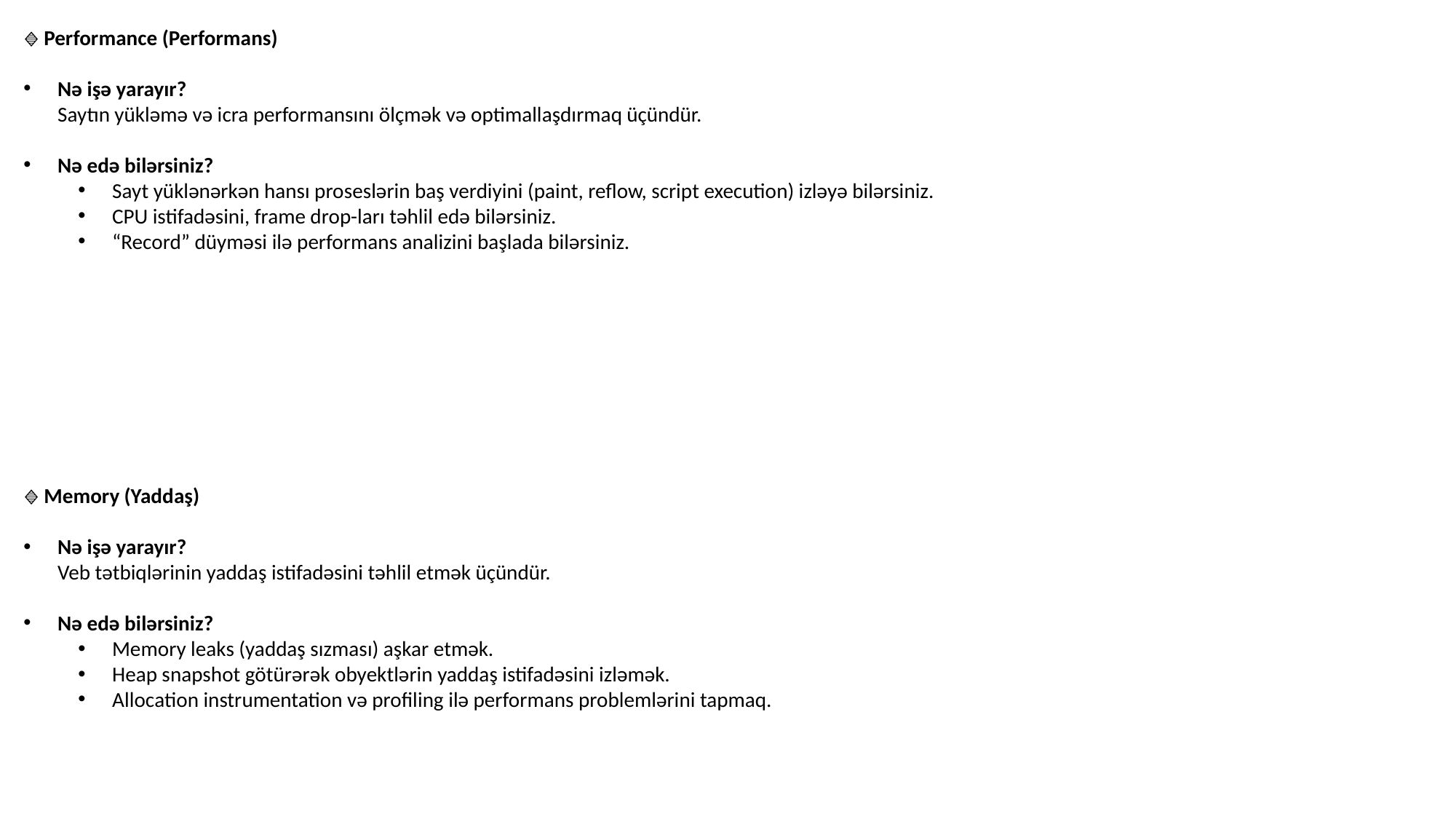

🔹 Performance (Performans)

Nə işə yarayır?
Saytın yükləmə və icra performansını ölçmək və optimallaşdırmaq üçündür.

Nə edə bilərsiniz?
Sayt yüklənərkən hansı proseslərin baş verdiyini (paint, reflow, script execution) izləyə bilərsiniz.
CPU istifadəsini, frame drop-ları təhlil edə bilərsiniz.
“Record” düyməsi ilə performans analizini başlada bilərsiniz.

🔹 Memory (Yaddaş)

Nə işə yarayır?
Veb tətbiqlərinin yaddaş istifadəsini təhlil etmək üçündür.

Nə edə bilərsiniz?
Memory leaks (yaddaş sızması) aşkar etmək.
Heap snapshot götürərək obyektlərin yaddaş istifadəsini izləmək.
Allocation instrumentation və profiling ilə performans problemlərini tapmaq.